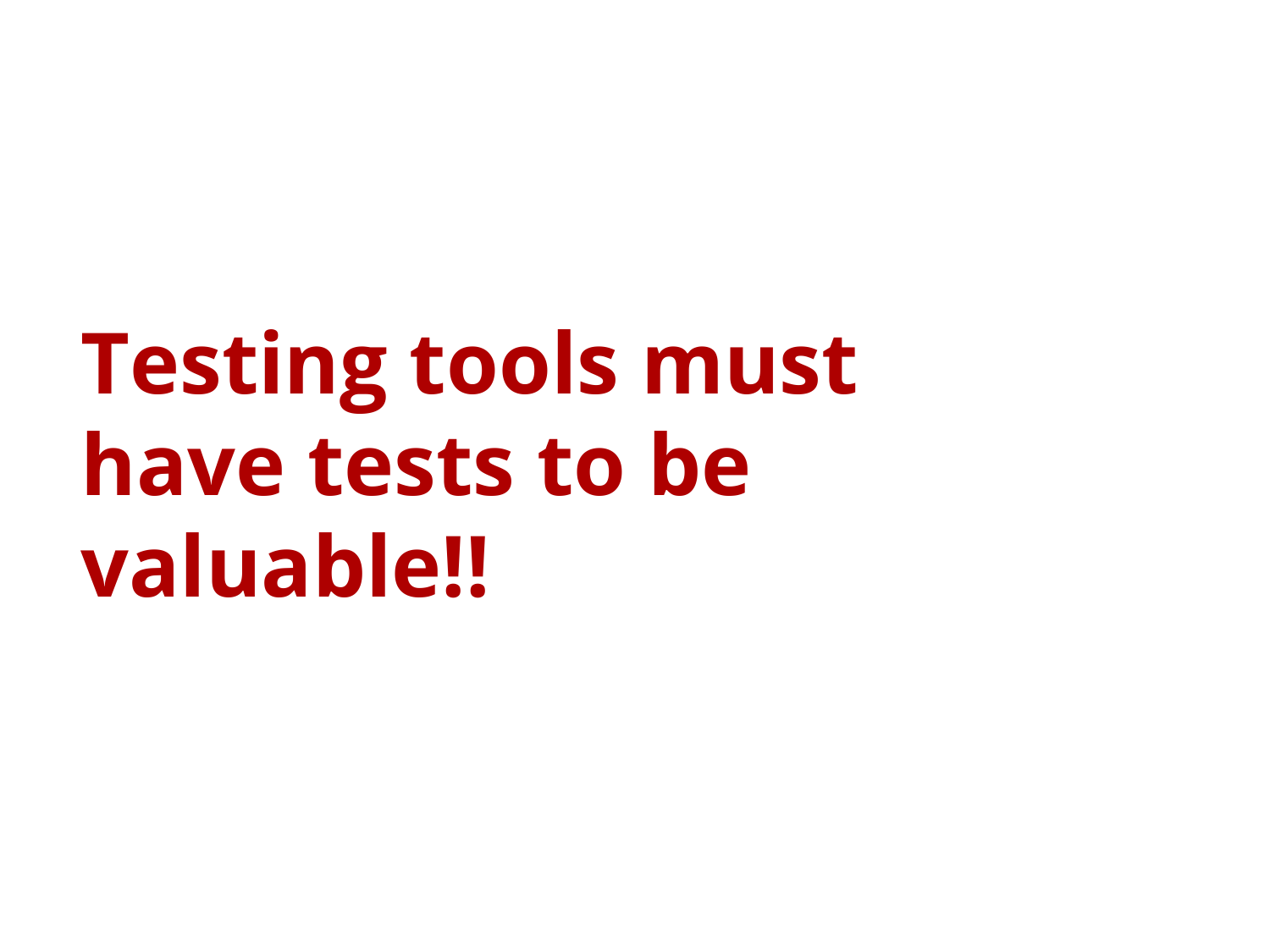

# Testing tools must have tests to be valuable!!
7